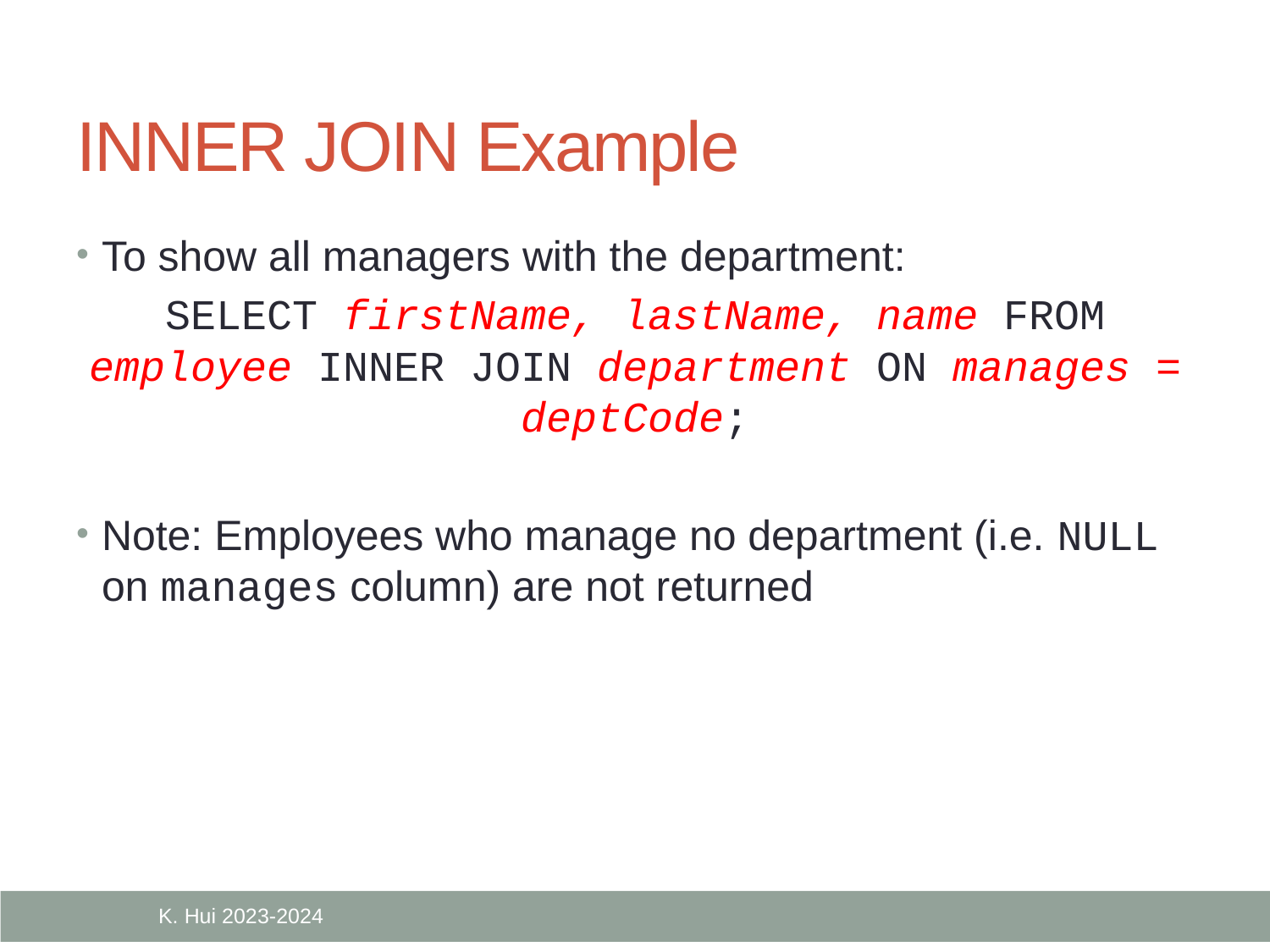

# INNER JOIN Example
To show all managers with the department:
SELECT firstName, lastName, name FROM employee INNER JOIN department ON manages = deptCode;

Note: Employees who manage no department (i.e. NULL on manages column) are not returned
K. Hui 2023-2024